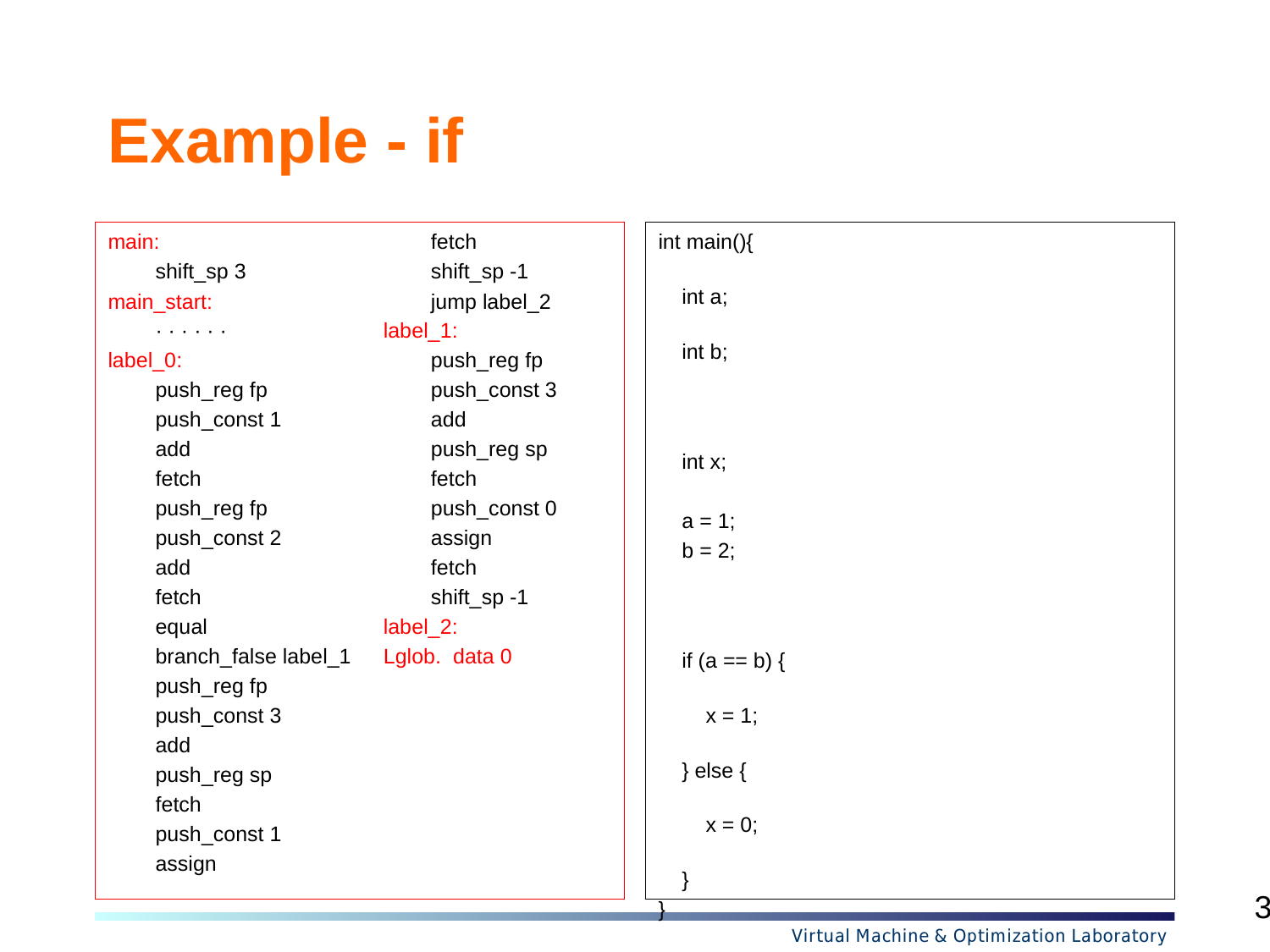

# Example - if
main:
        shift_sp 3
main_start:
        · · · · · ·
label_0:
        push_reg fp
        push_const 1
        add
        fetch
        push_reg fp
        push_const 2
        add
        fetch
        equal
        branch_false label_1
        push_reg fp
        push_const 3
        add
        push_reg sp
        fetch
        push_const 1
        assign
            fetch
            shift_sp -1
            jump label_2
    label_1:
            push_reg fp
            push_const 3
            add
            push_reg sp
            fetch
            push_const 0
            assign
            fetch
            shift_sp -1
    label_2:
    Lglob.  data 0

int main(){
    int a;
    int b;

    int x;

    a = 1;
    b = 2;

    if (a == b) {
        x = 1;
    } else {
        x = 0;
    }
}